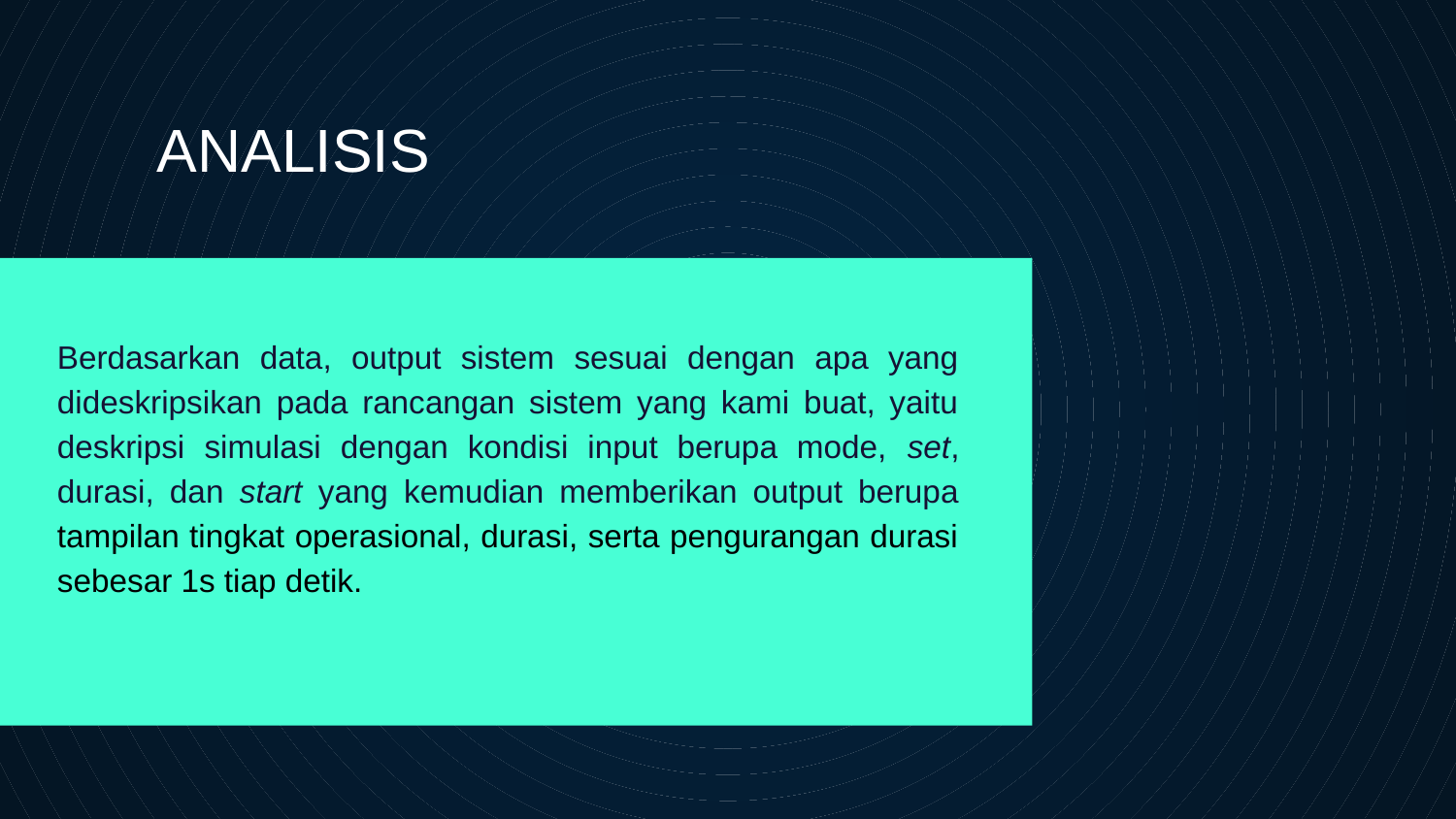

# ANALISIS
Berdasarkan data, output sistem sesuai dengan apa yang dideskripsikan pada rancangan sistem yang kami buat, yaitu deskripsi simulasi dengan kondisi input berupa mode, set, durasi, dan start yang kemudian memberikan output berupa tampilan tingkat operasional, durasi, serta pengurangan durasi sebesar 1s tiap detik.